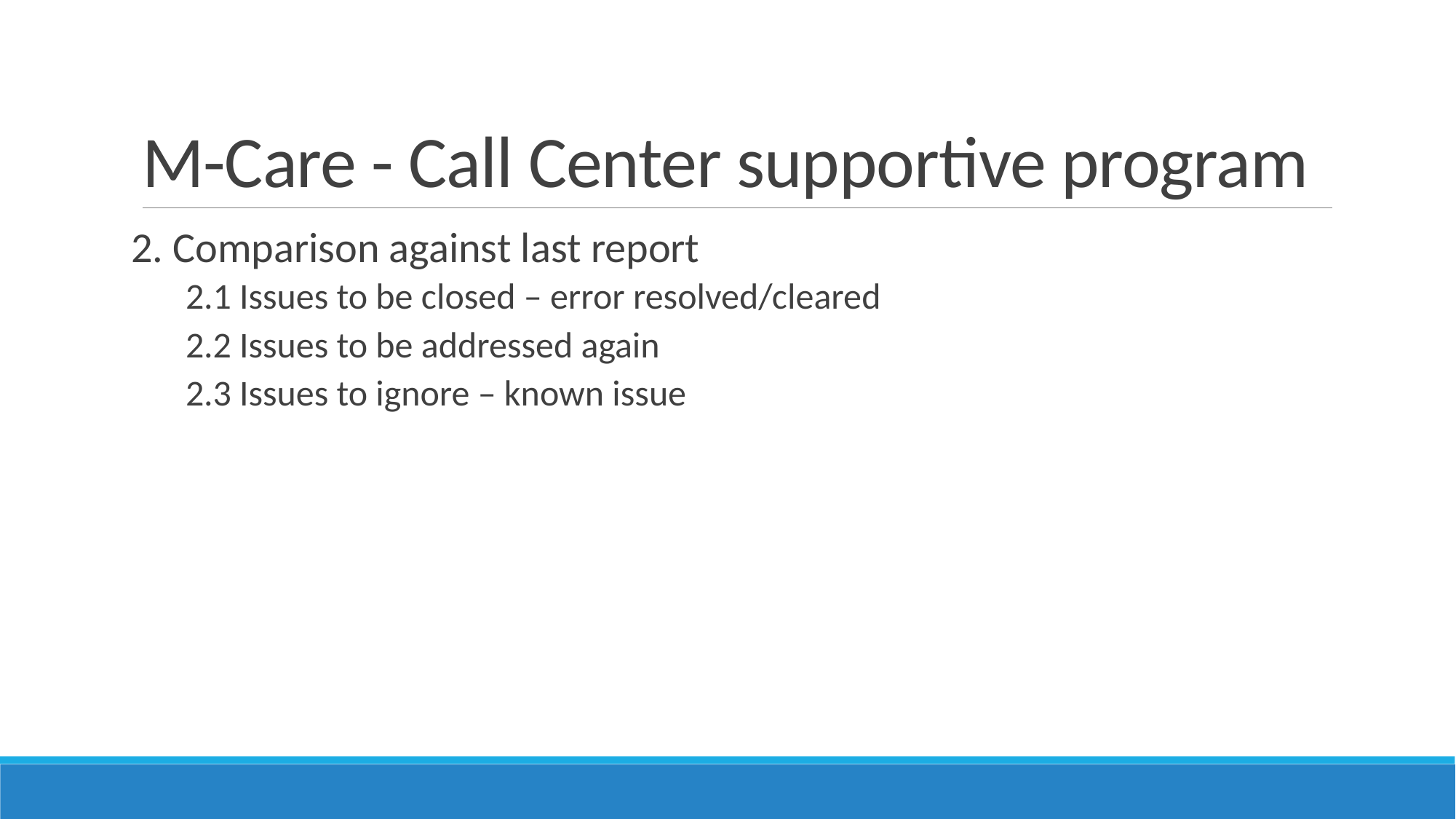

# M-Care - Call Center supportive program
2. Comparison against last report
2.1 Issues to be closed – error resolved/cleared
2.2 Issues to be addressed again
2.3 Issues to ignore – known issue